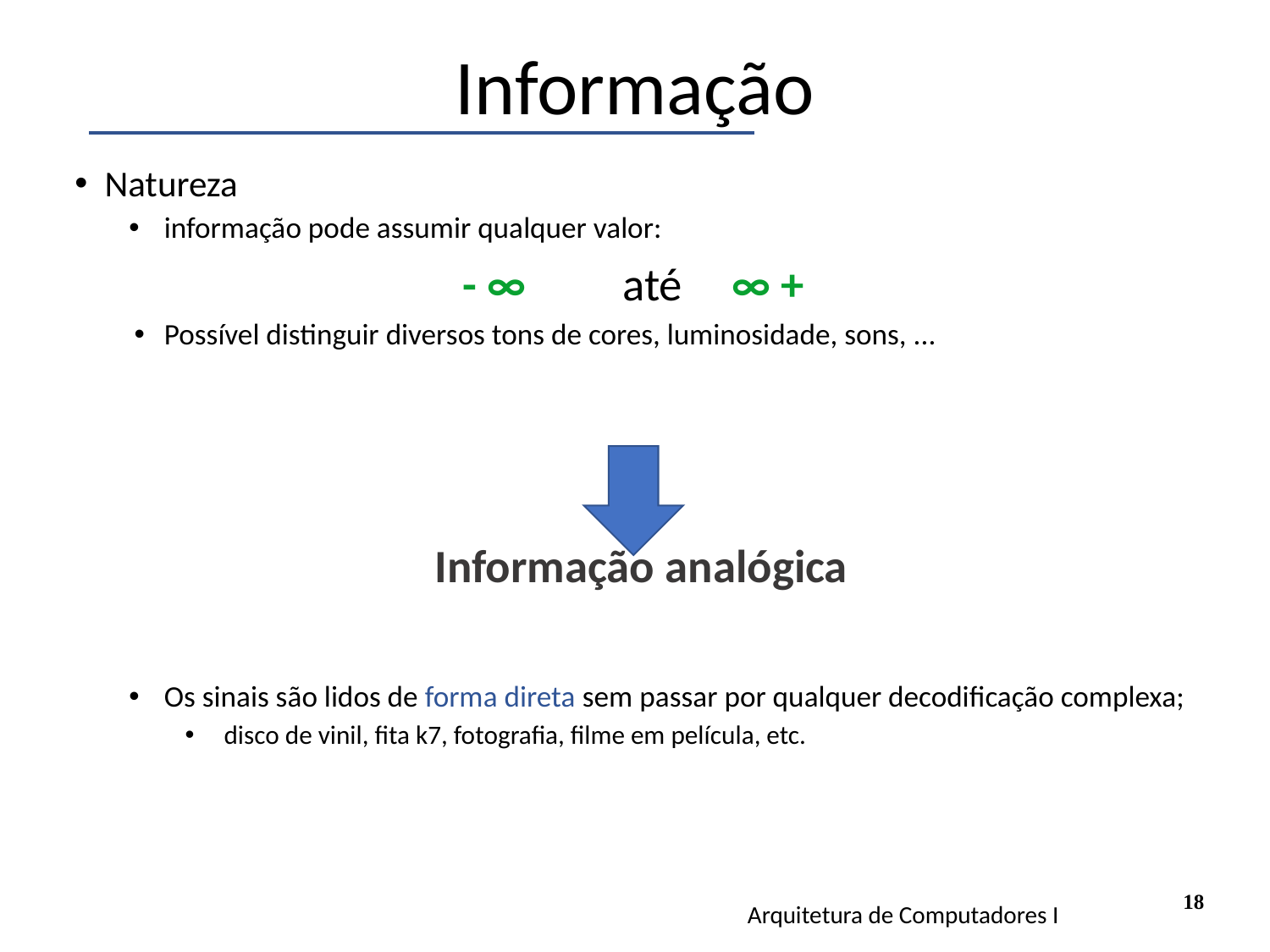

# Informação

Natureza
informação pode assumir qualquer valor:
- ∞	 até	∞ +
Possível distinguir diversos tons de cores, luminosidade, sons, ...

Informação analógica

Os sinais são lidos de forma direta sem passar por qualquer decodificação complexa;
disco de vinil, fita k7, fotografia, filme em película, etc.

18
Arquitetura de Computadores I